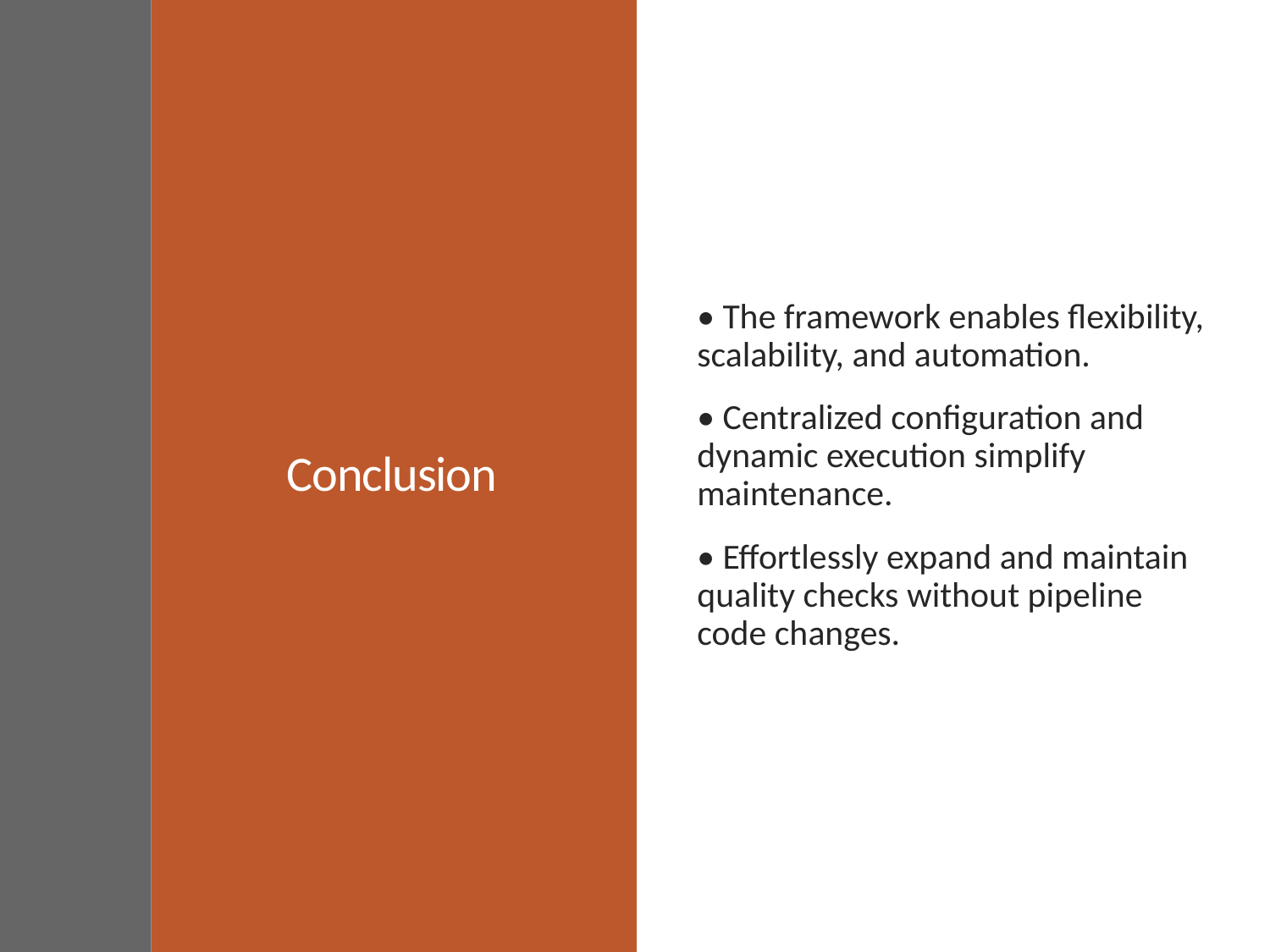

# Conclusion
• The framework enables flexibility, scalability, and automation.
• Centralized configuration and dynamic execution simplify maintenance.
• Effortlessly expand and maintain quality checks without pipeline code changes.